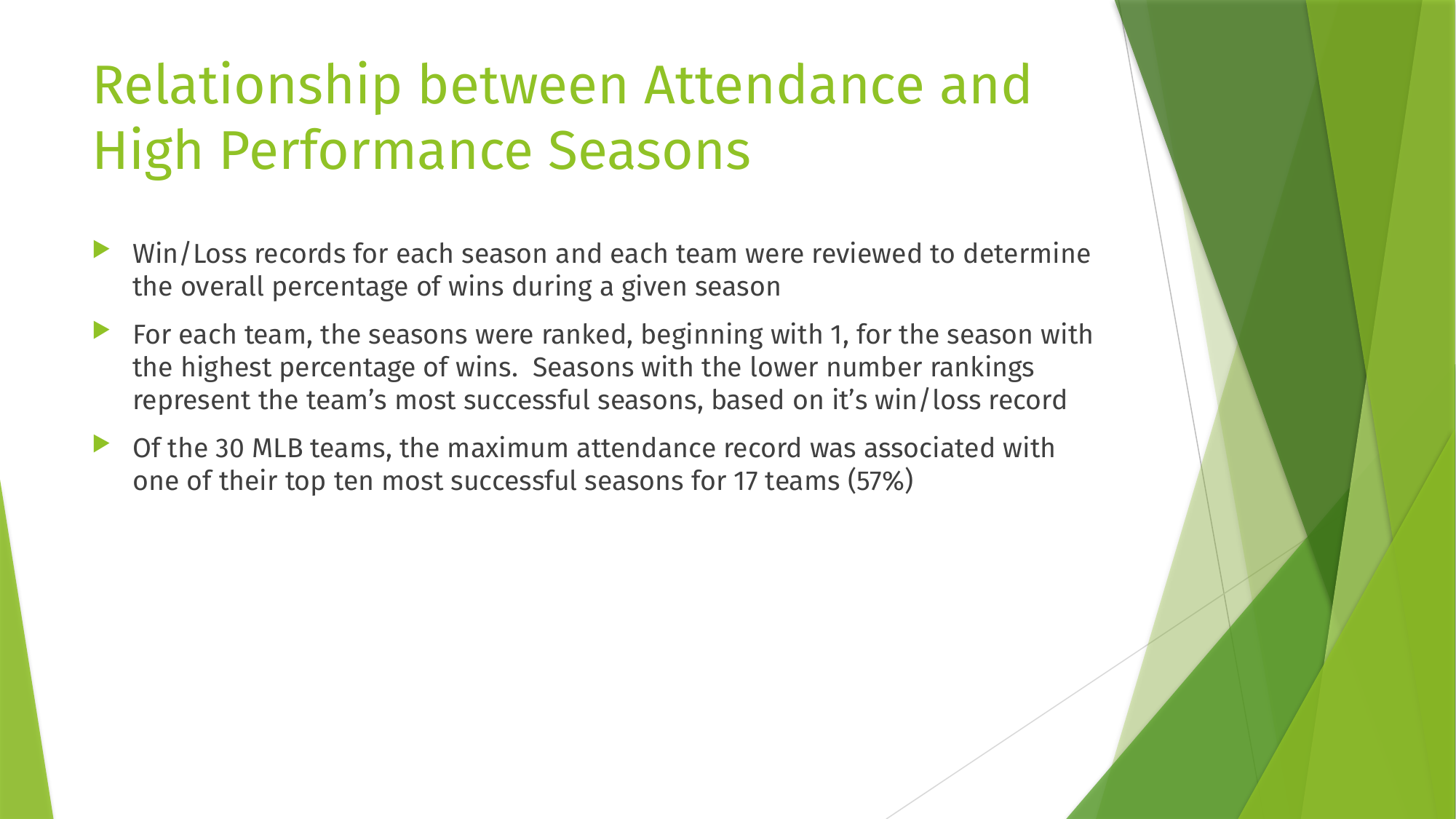

# Relationship between Attendance and High Performance Seasons
Win/Loss records for each season and each team were reviewed to determine the overall percentage of wins during a given season
For each team, the seasons were ranked, beginning with 1, for the season with the highest percentage of wins.  Seasons with the lower number rankings represent the team’s most successful seasons, based on it’s win/loss record
Of the 30 MLB teams, the maximum attendance record was associated with one of their top ten most successful seasons for 17 teams (57%)